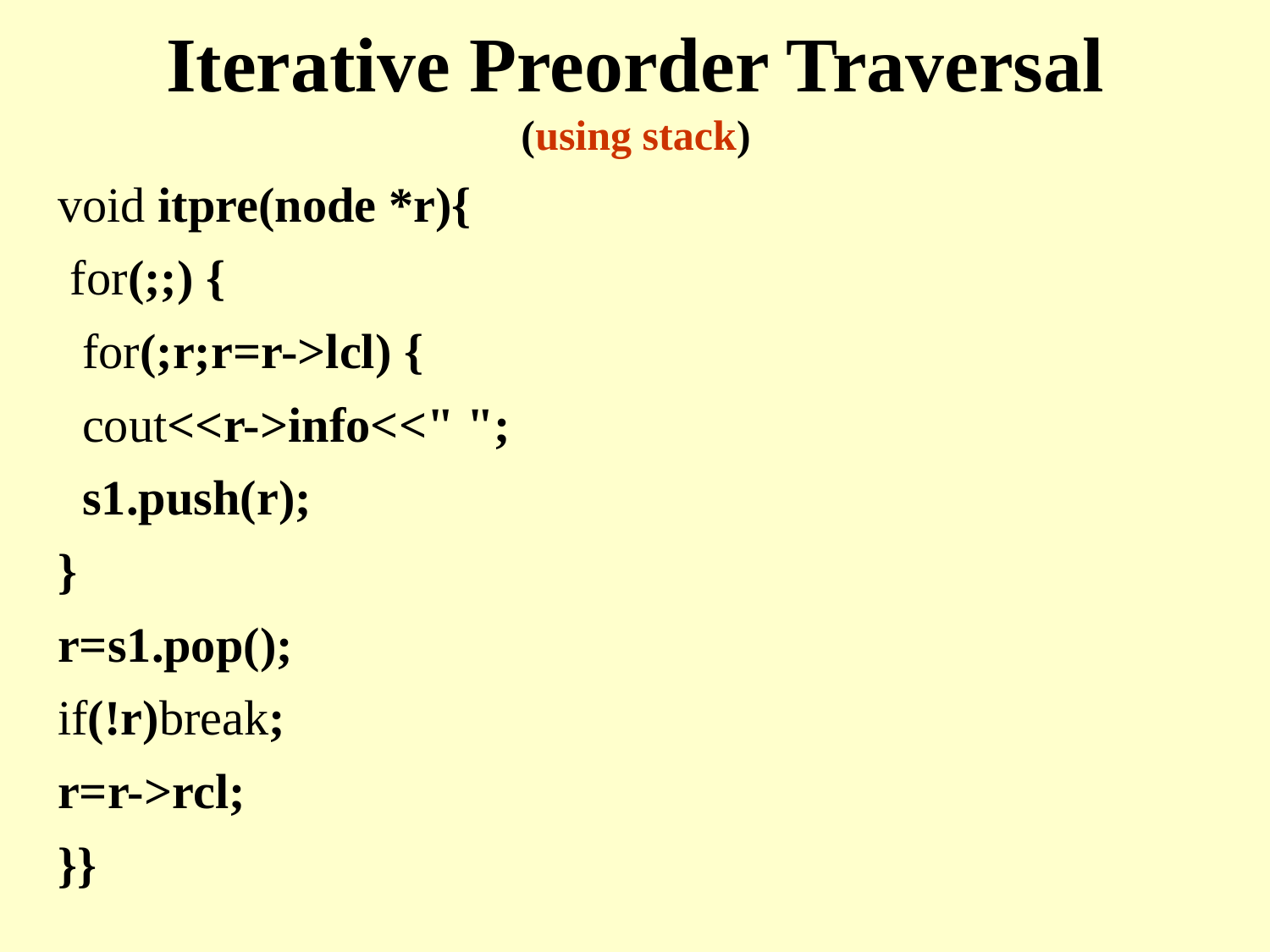

Iterative Preorder Traversal
(using stack)
void itpre(node *r){
 for(;;) {
  for(;r;r=r->lcl) {
  cout<<r->info<<" ";
  s1.push(r);
}
r=s1.pop();
if(!r)break;
r=r->rcl;
}}